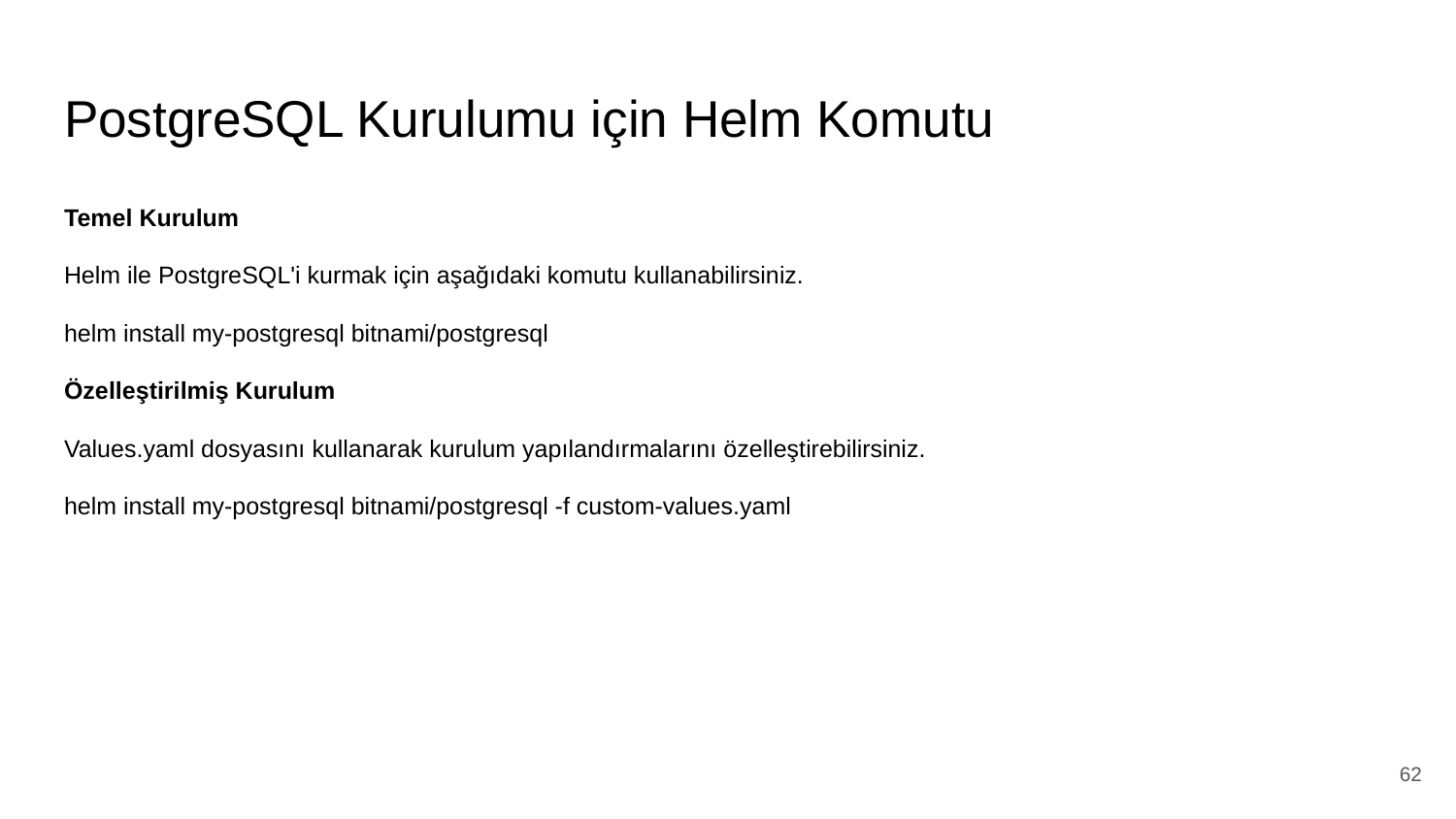

# PostgreSQL Kurulumu için Helm Komutu
Temel Kurulum
Helm ile PostgreSQL'i kurmak için aşağıdaki komutu kullanabilirsiniz.
helm install my-postgresql bitnami/postgresql
Özelleştirilmiş Kurulum
Values.yaml dosyasını kullanarak kurulum yapılandırmalarını özelleştirebilirsiniz.
helm install my-postgresql bitnami/postgresql -f custom-values.yaml

62